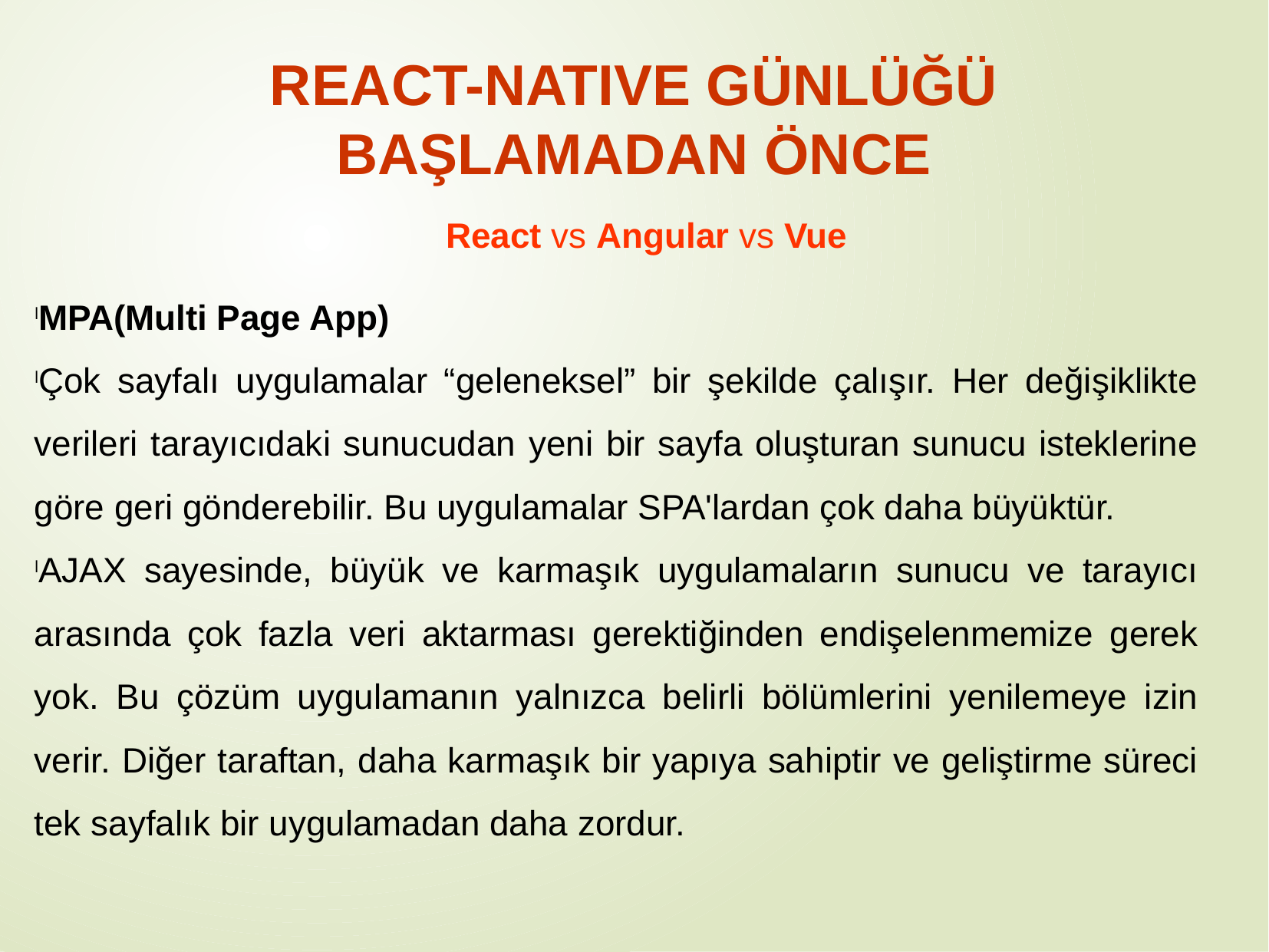

REACT-NATIVE GÜNLÜĞÜ
BAŞLAMADAN ÖNCE
 React vs Angular vs Vue
MPA(Multi Page App)
Çok sayfalı uygulamalar “geleneksel” bir şekilde çalışır. Her değişiklikte verileri tarayıcıdaki sunucudan yeni bir sayfa oluşturan sunucu isteklerine göre geri gönderebilir. Bu uygulamalar SPA'lardan çok daha büyüktür.
AJAX sayesinde, büyük ve karmaşık uygulamaların sunucu ve tarayıcı arasında çok fazla veri aktarması gerektiğinden endişelenmemize gerek yok. Bu çözüm uygulamanın yalnızca belirli bölümlerini yenilemeye izin verir. Diğer taraftan, daha karmaşık bir yapıya sahiptir ve geliştirme süreci tek sayfalık bir uygulamadan daha zordur.